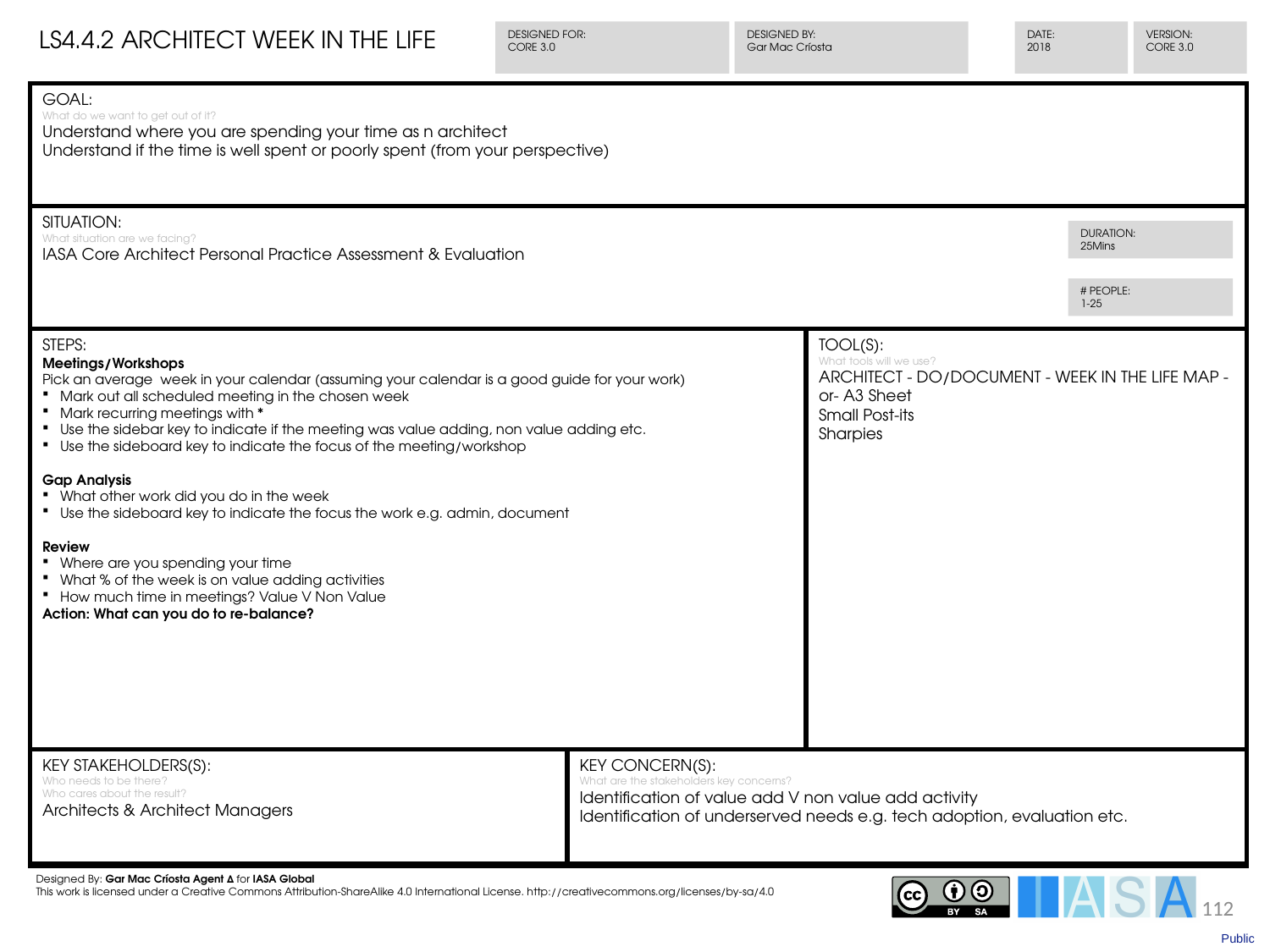

LS4.4.2 ARCHITECT WEEK IN THE LIFE
VERSION:
CORE 3.0
DESIGNED FOR:
CORE 3.0
DESIGNED BY:
Gar Mac Críosta
DATE:
2018

GOAL:
What do we want to get out of it?
Understand where you are spending your time as n architect
Understand if the time is well spent or poorly spent (from your perspective)
SITUATION:
What situation are we facing?
IASA Core Architect Personal Practice Assessment & Evaluation
STEPS:
Meetings/Workshops
Pick an average  week in your calendar (assuming your calendar is a good guide for your work)
Mark out all scheduled meeting in the chosen week
Mark recurring meetings with *
Use the sidebar key to indicate if the meeting was value adding, non value adding etc.
Use the sideboard key to indicate the focus of the meeting/workshop

Gap Analysis
What other work did you do in the week
Use the sideboard key to indicate the focus the work e.g. admin, document

Review
Where are you spending your time
What % of the week is on value adding activities
How much time in meetings? Value V Non Value
Action: What can you do to re-balance?

TOOL(S):
What tools will we use?
ARCHITECT - DO/DOCUMENT - WEEK IN THE LIFE MAP -or- A3 Sheet
Small Post-its
Sharpies

KEY STAKEHOLDERS(S):
Who needs to be there?
Who cares about the result?
Architects & Architect Managers
KEY CONCERN(S):
What are the stakeholders key concerns?
Identification of value add V non value add activity
Identification of underserved needs e.g. tech adoption, evaluation etc.
Designed By: Gar Mac Críosta Agent ∆ for IASA Global
This work is licensed under a Creative Commons Attribution-ShareAlike 4.0 International License. http://creativecommons.org/licenses/by-sa/4.0
DURATION:
25Mins

# PEOPLE:
1-25

112